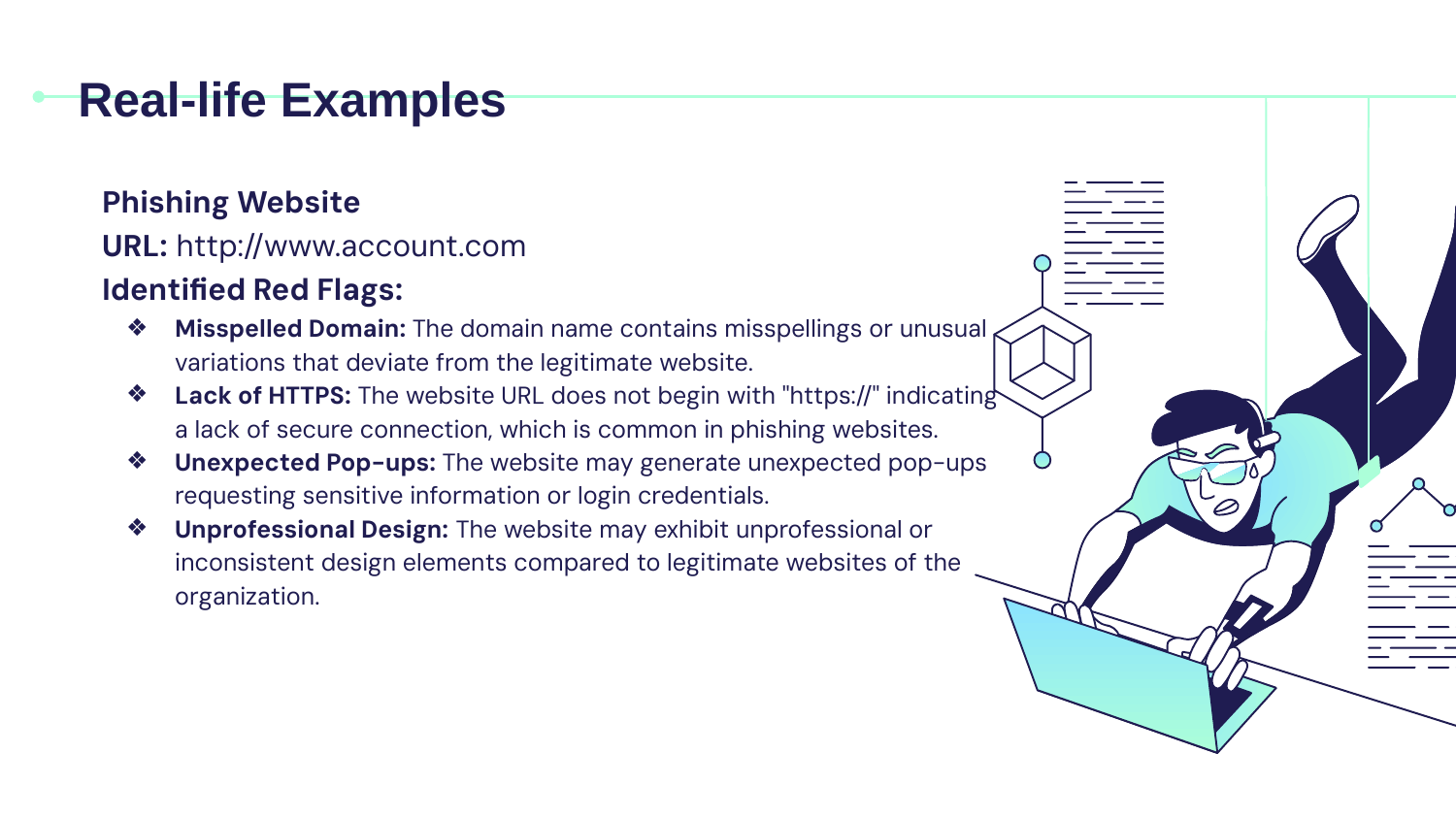

# Real-life Examples

Phishing Website
URL: http://www.account.com
Identified Red Flags:
Misspelled Domain: The domain name contains misspellings or unusual variations that deviate from the legitimate website.
Lack of HTTPS: The website URL does not begin with "https://" indicating a lack of secure connection, which is common in phishing websites.
Unexpected Pop-ups: The website may generate unexpected pop-ups requesting sensitive information or login credentials.
Unprofessional Design: The website may exhibit unprofessional or inconsistent design elements compared to legitimate websites of the organization.